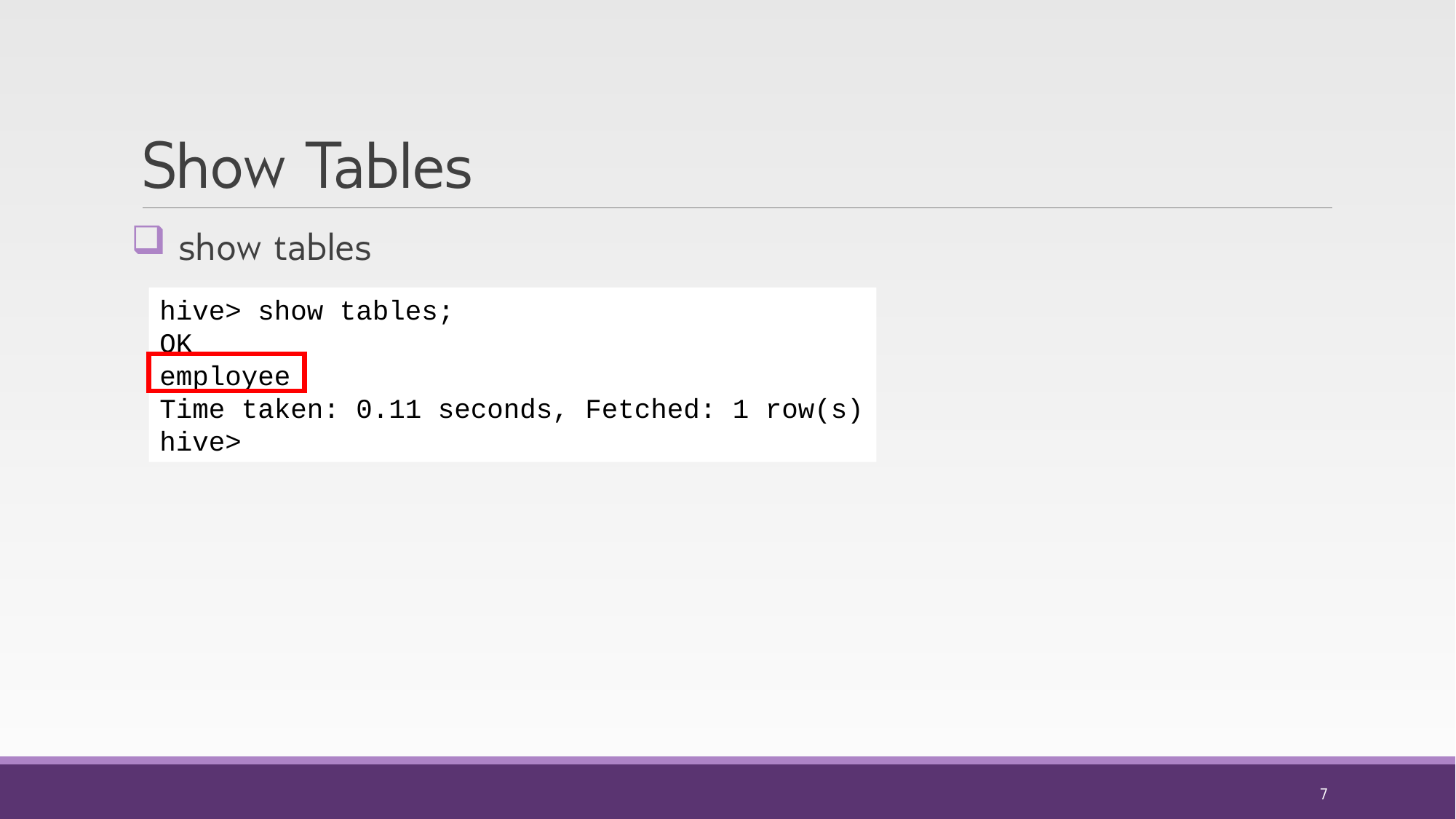

# Show Tables
 show tables
hive> show tables;
OK
employee
Time taken: 0.11 seconds, Fetched: 1 row(s)
hive>

7